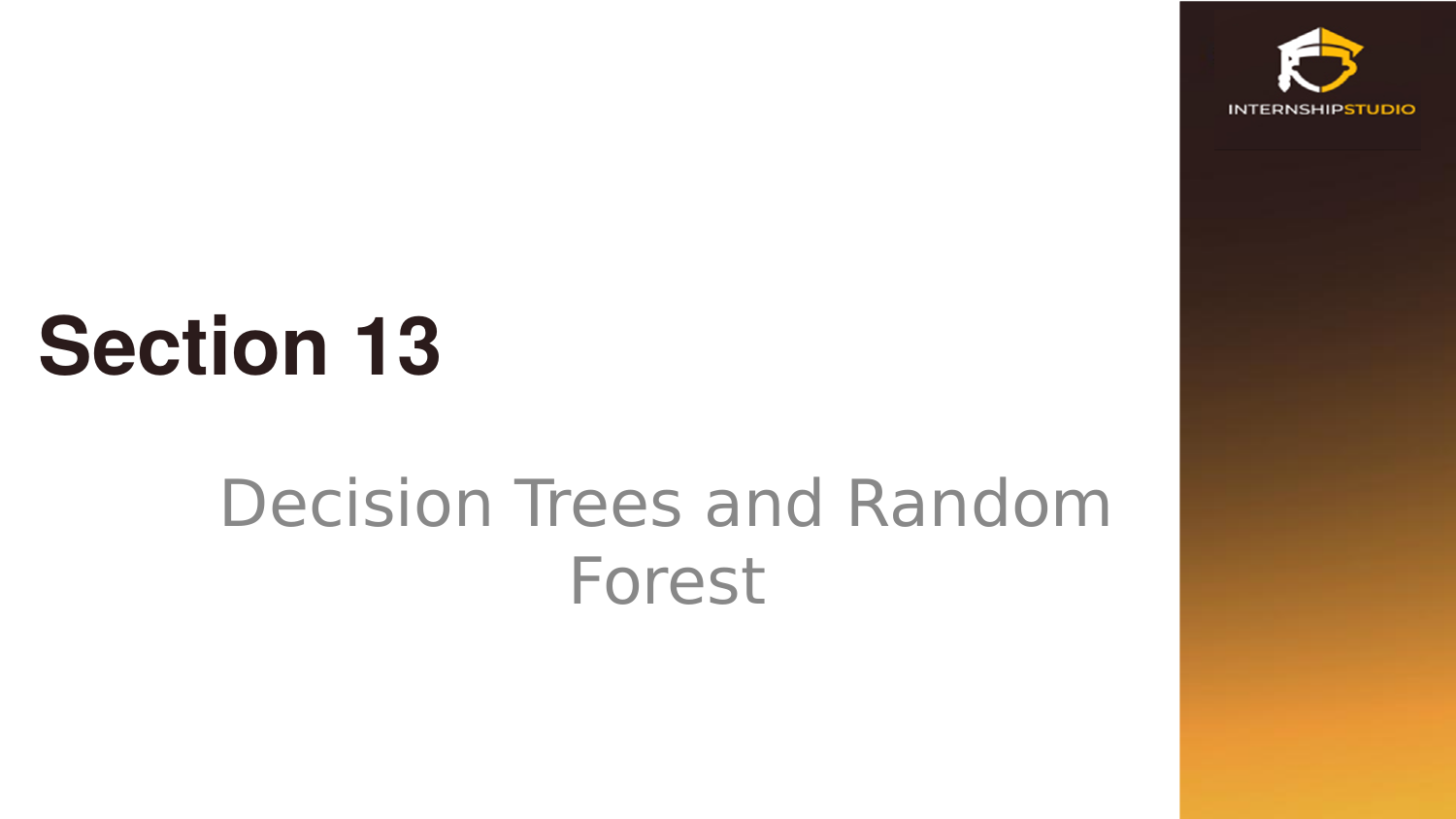

# Section 13
Decision Trees and Random Forest